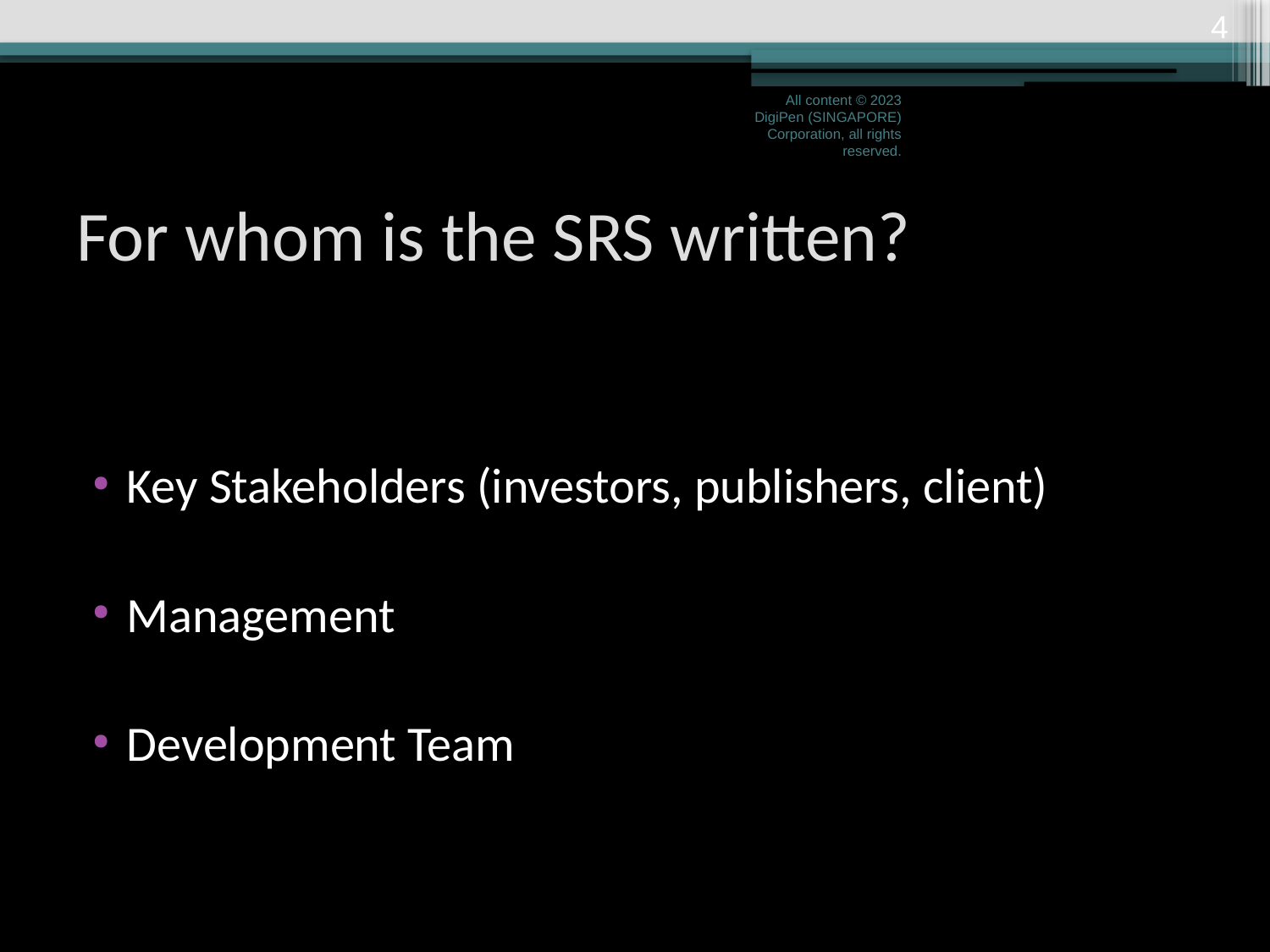

4
All content © 2023 DigiPen (SINGAPORE) Corporation, all rights reserved.
# For whom is the SRS written?
Key Stakeholders (investors, publishers, client)

Management

Development Team